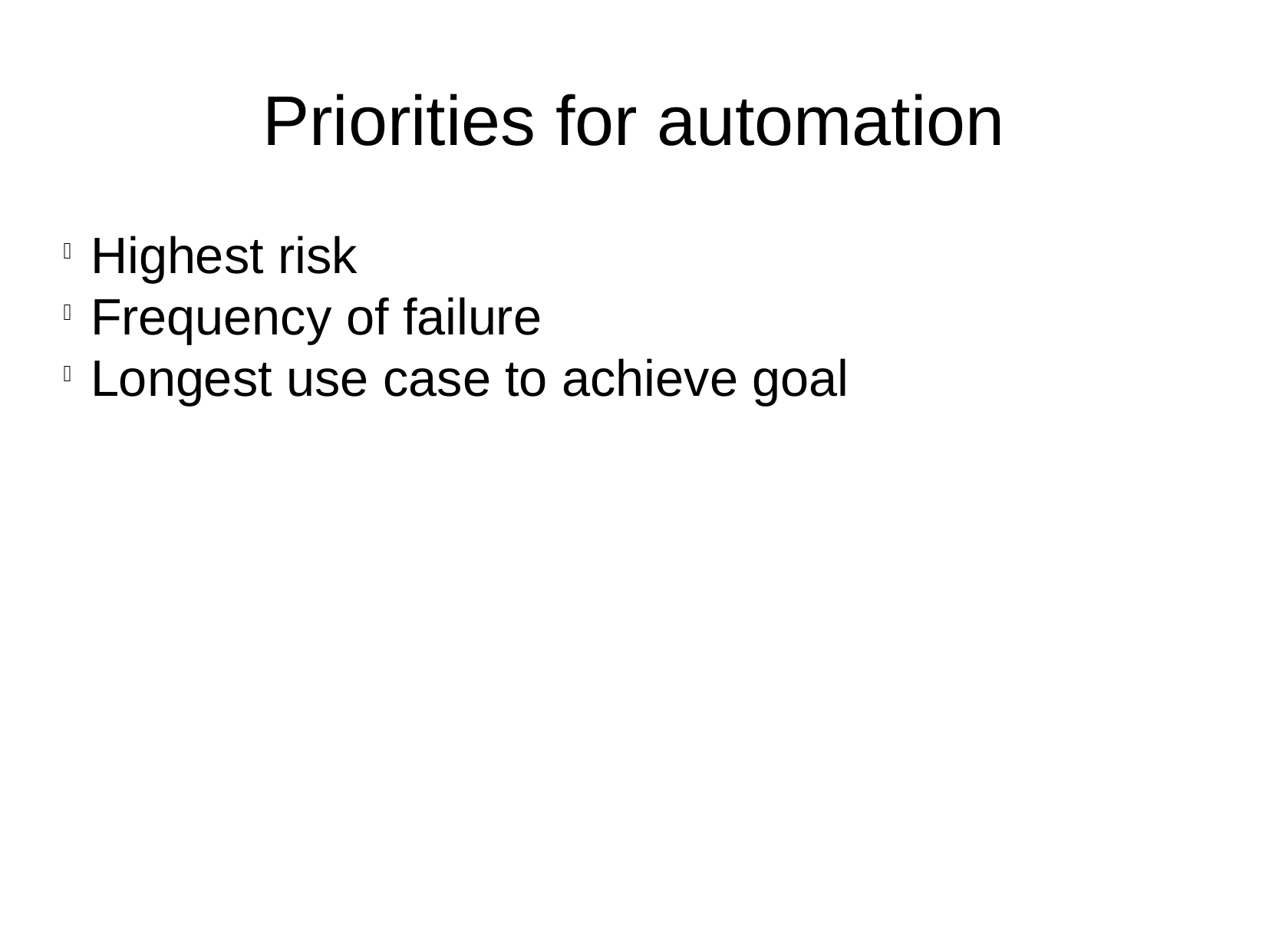

Priorities for automation
Highest risk
Frequency of failure
Longest use case to achieve goal